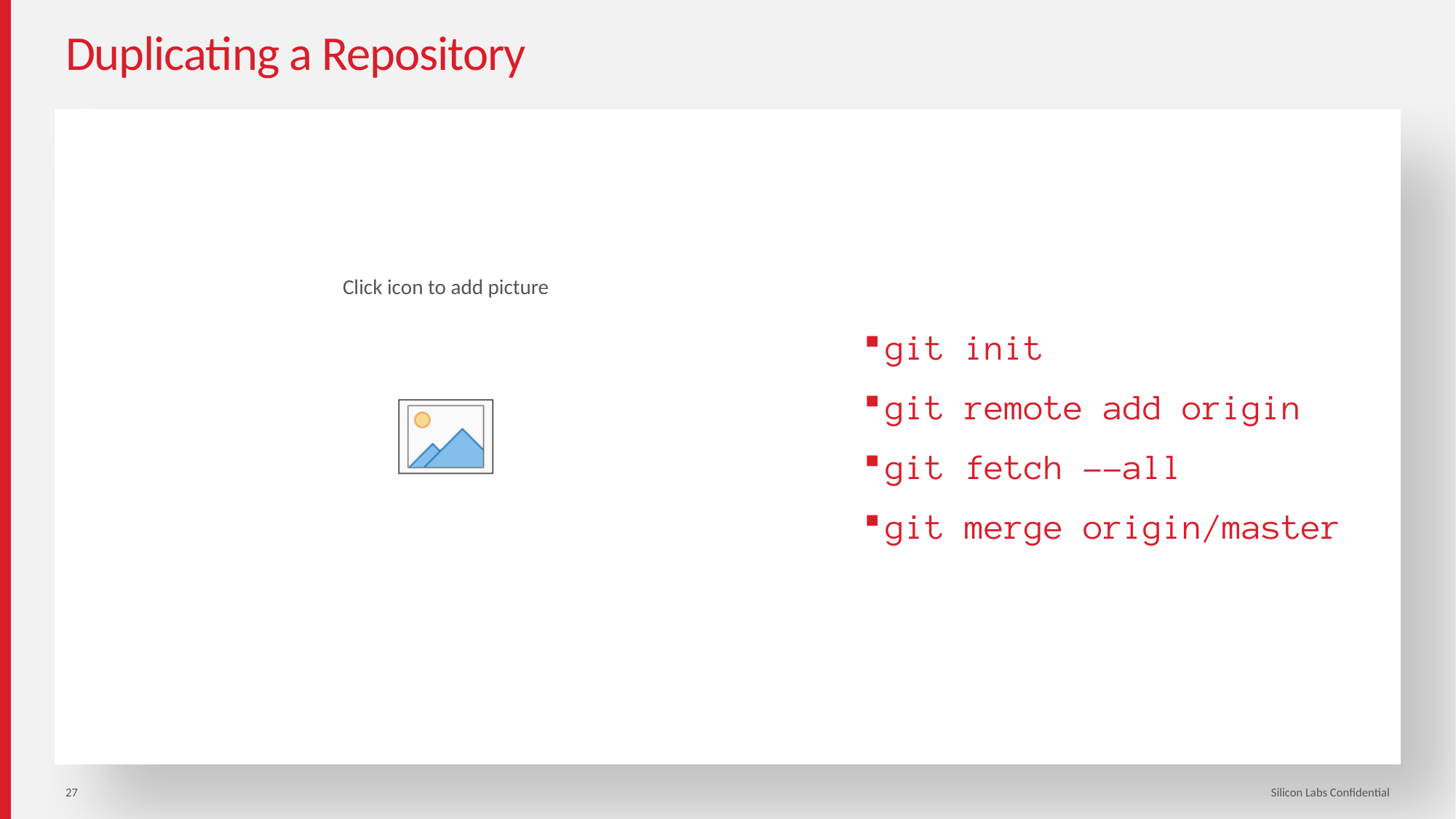

# Duplicating a Repository

git init
git remote add origin
git fetch --all
git merge origin/master
27
Silicon Labs Confidential